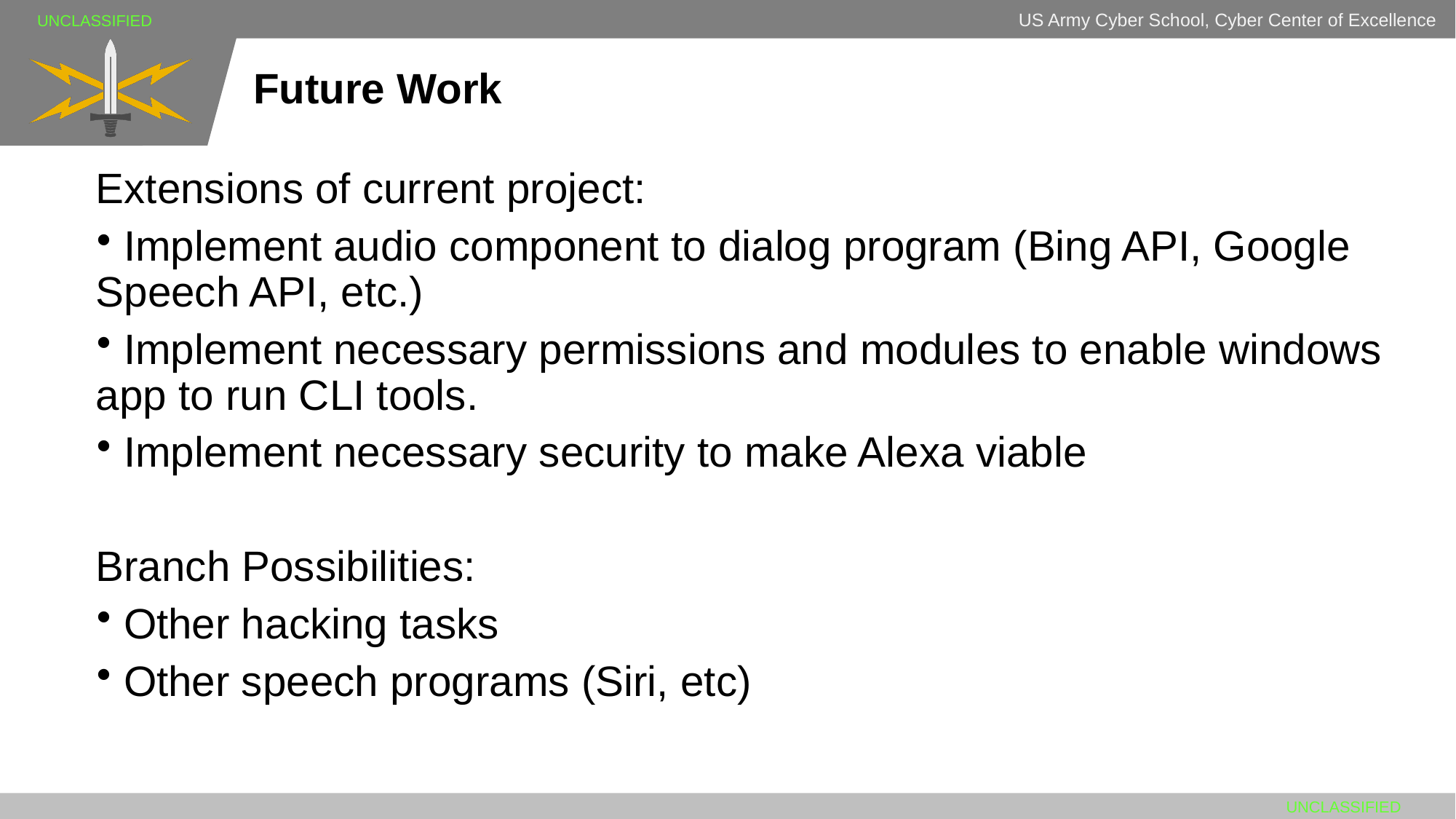

# Future Work
Extensions of current project:
 Implement audio component to dialog program (Bing API, Google Speech API, etc.)
 Implement necessary permissions and modules to enable windows app to run CLI tools.
 Implement necessary security to make Alexa viable

Branch Possibilities:
 Other hacking tasks
 Other speech programs (Siri, etc)